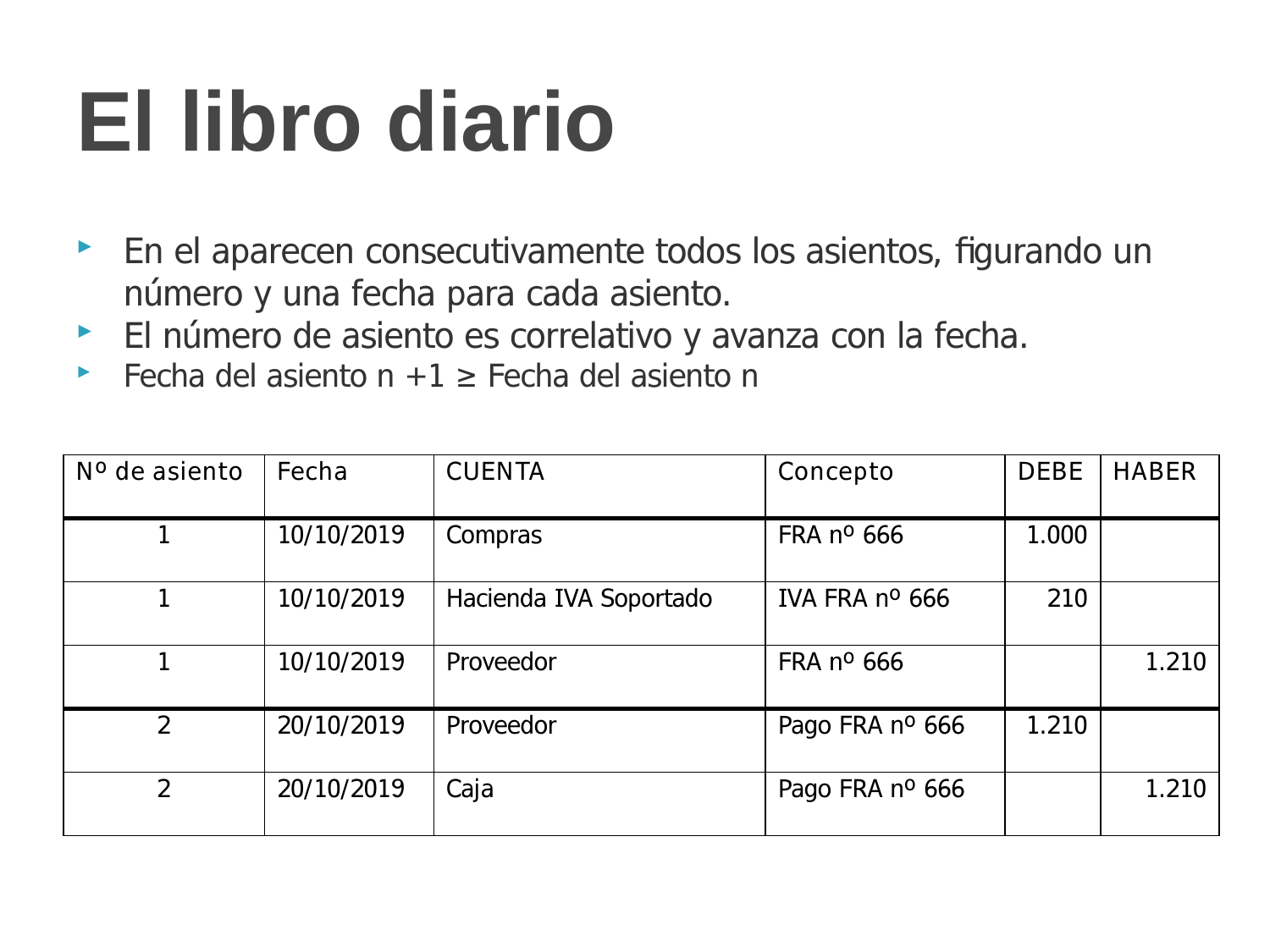

# El libro diario
En el aparecen consecutivamente todos los asientos, figurando un número y una fecha para cada asiento.
El número de asiento es correlativo y avanza con la fecha.
Fecha del asiento n +1 ≥ Fecha del asiento n

| Nº de asiento | Fecha | CUENTA | Concepto | DEBE | HABER |
| --- | --- | --- | --- | --- | --- |
| 1 | 10/10/2019 | Compras | FRA nº 666 | 1.000 |  |
| 1 | 10/10/2019 | Hacienda IVA Soportado | IVA FRA nº 666 | 210 |  |
| 1 | 10/10/2019 | Proveedor | FRA nº 666 |  | 1.210 |
| 2 | 20/10/2019 | Proveedor | Pago FRA nº 666 | 1.210 |  |
| 2 | 20/10/2019 | Caja | Pago FRA nº 666 |  | 1.210 |